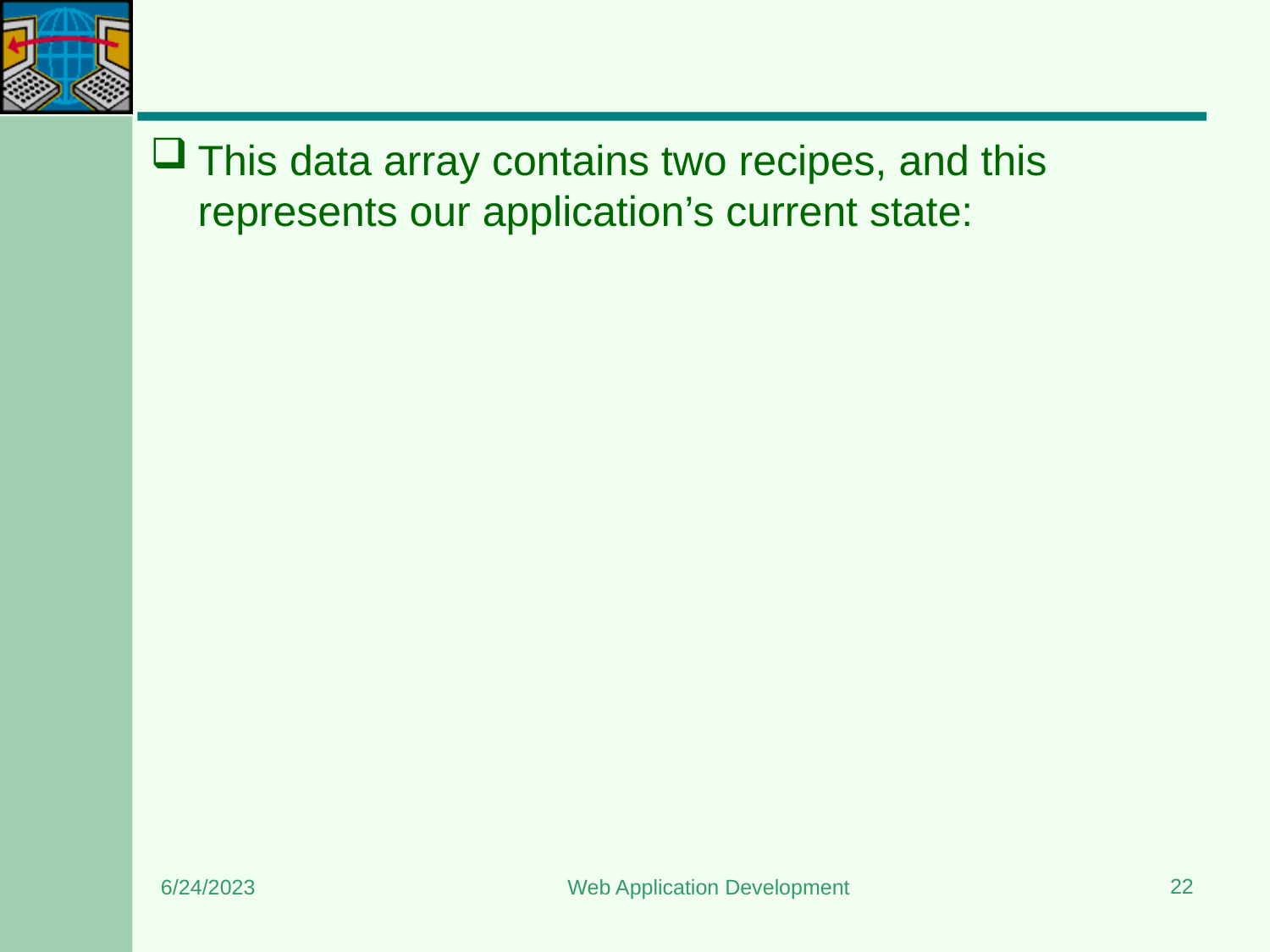

#
This data array contains two recipes, and this represents our application’s current state:
22
6/24/2023
Web Application Development